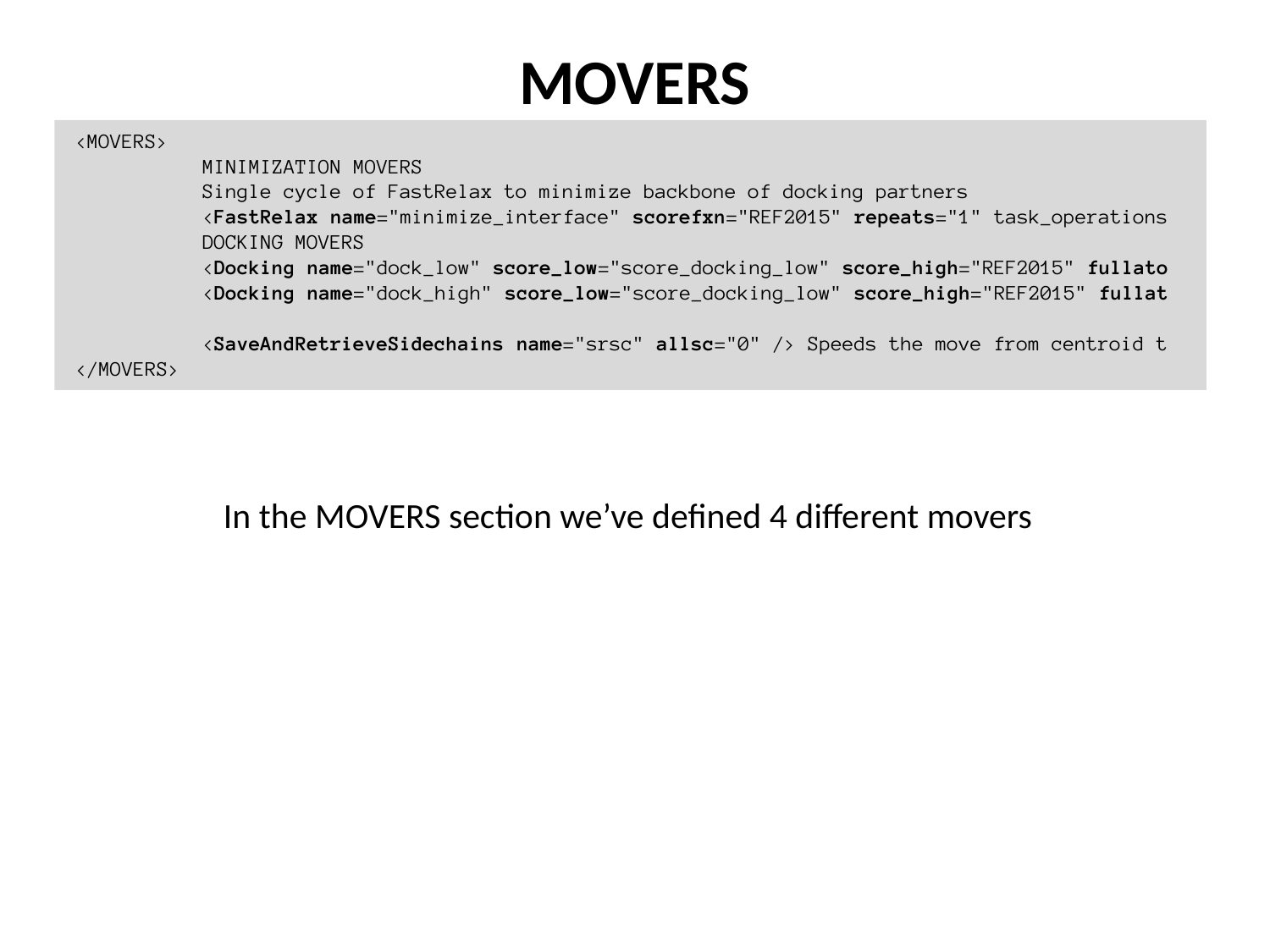

MOVERS

	<MOVERS>
		MINIMIZATION MOVERS
		Single cycle of FastRelax to minimize backbone of docking partners
		<FastRelax name="minimize_interface" scorefxn="REF2015" repeats="1" task_operations
		DOCKING MOVERS
		<Docking name="dock_low" score_low="score_docking_low" score_high="REF2015" fullato
		<Docking name="dock_high" score_low="score_docking_low" score_high="REF2015" fullat

		<SaveAndRetrieveSidechains name="srsc" allsc="0" /> Speeds the move from centroid t
	</MOVERS>
In the MOVERS section we’ve defined 4 different movers